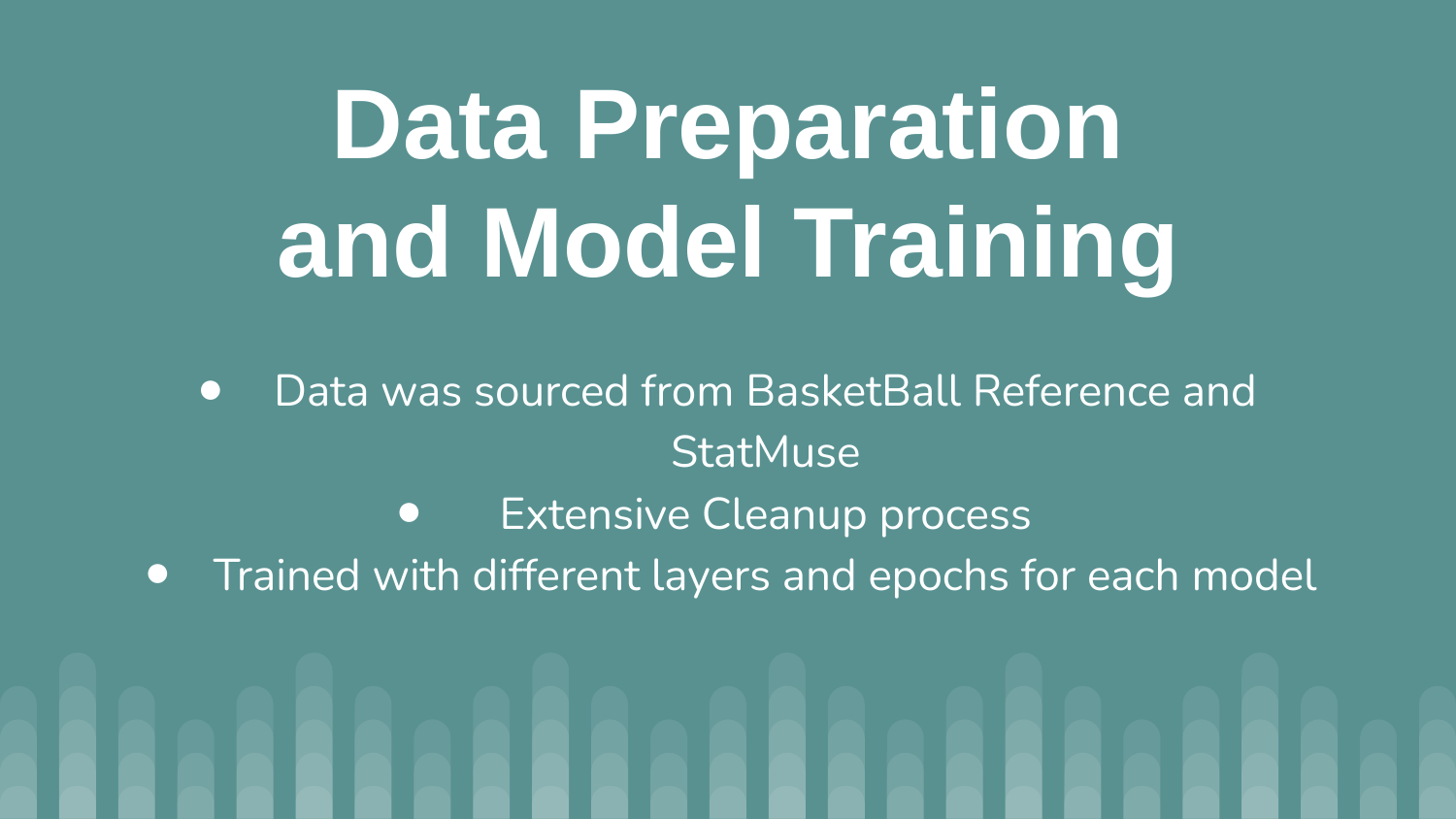

# Data Preparation and Model Training
Data was sourced from BasketBall Reference and StatMuse
Extensive Cleanup process
Trained with different layers and epochs for each model